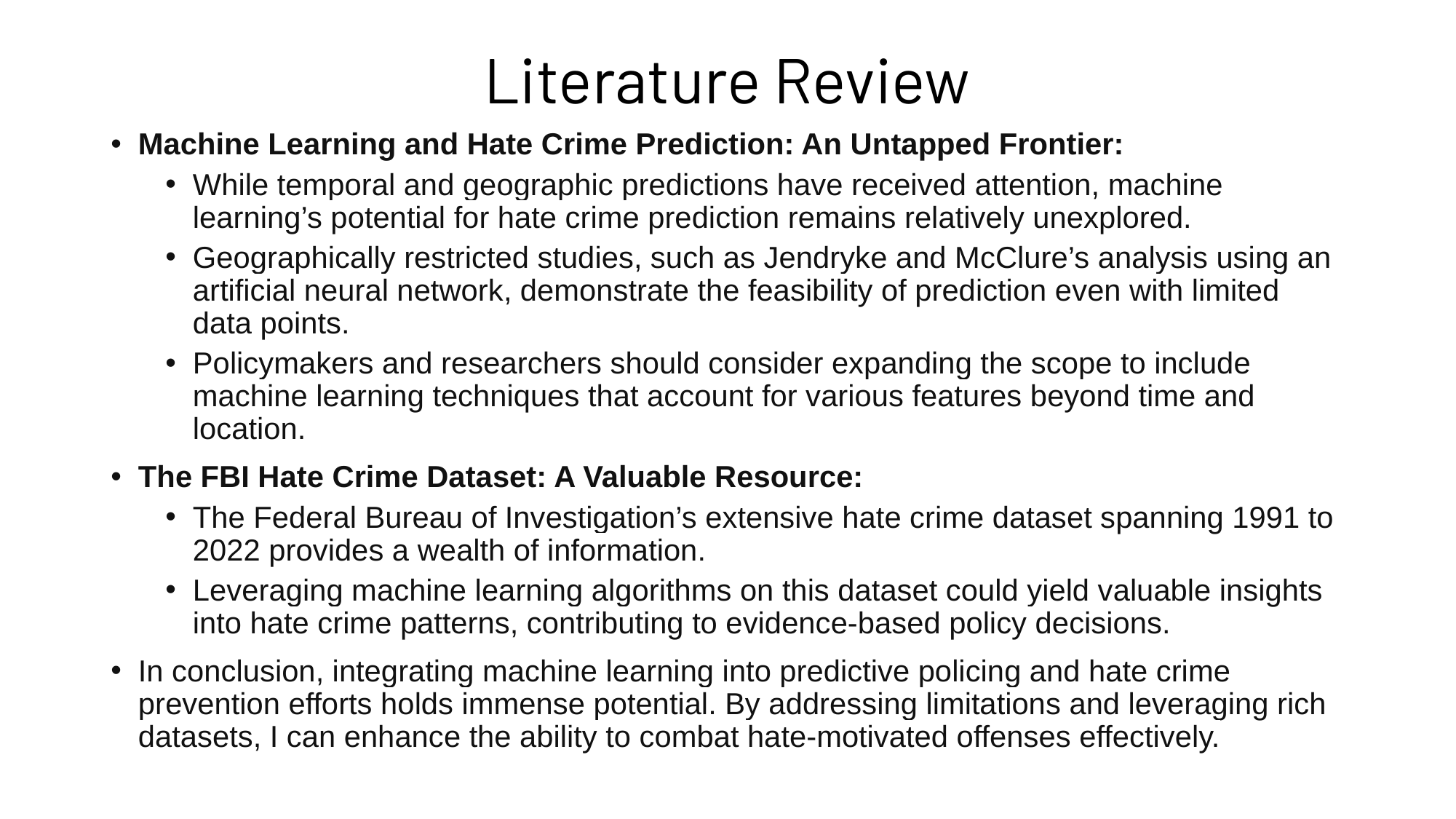

# Literature Review
Machine Learning and Hate Crime Prediction: An Untapped Frontier:
While temporal and geographic predictions have received attention, machine learning’s potential for hate crime prediction remains relatively unexplored.
Geographically restricted studies, such as Jendryke and McClure’s analysis using an artificial neural network, demonstrate the feasibility of prediction even with limited data points.
Policymakers and researchers should consider expanding the scope to include machine learning techniques that account for various features beyond time and location.
The FBI Hate Crime Dataset: A Valuable Resource:
The Federal Bureau of Investigation’s extensive hate crime dataset spanning 1991 to 2022 provides a wealth of information.
Leveraging machine learning algorithms on this dataset could yield valuable insights into hate crime patterns, contributing to evidence-based policy decisions.
In conclusion, integrating machine learning into predictive policing and hate crime prevention efforts holds immense potential. By addressing limitations and leveraging rich datasets, I can enhance the ability to combat hate-motivated offenses effectively.